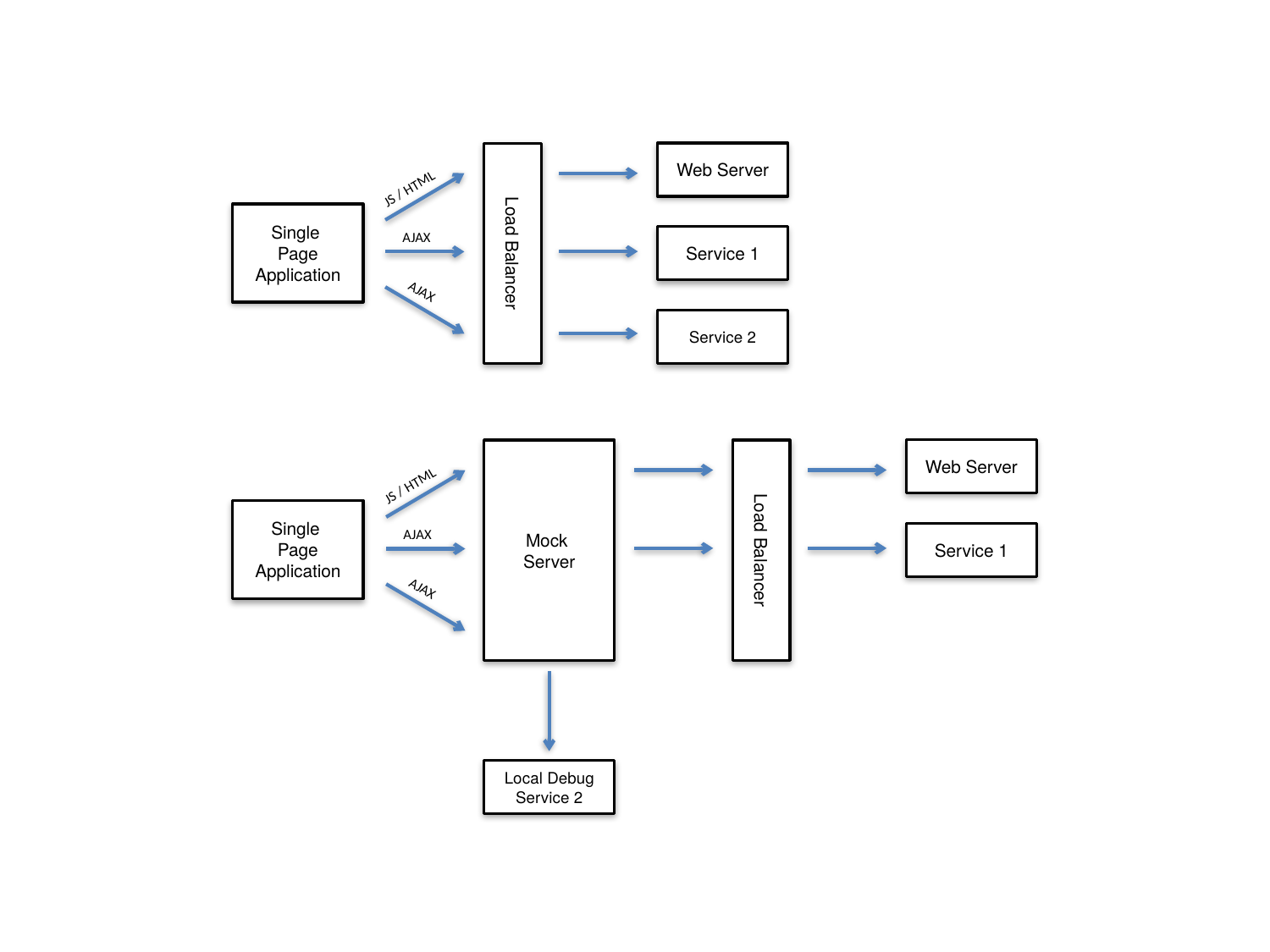

Web Server
Service 1
Service 2
Load Balancer
JS / HTML
AJAX
AJAX
Single
Page Application
Web Server
Mock
Server
Load Balancer
JS / HTML
AJAX
AJAX
Single
Page Application
Service 1
Local Debug
Service 2